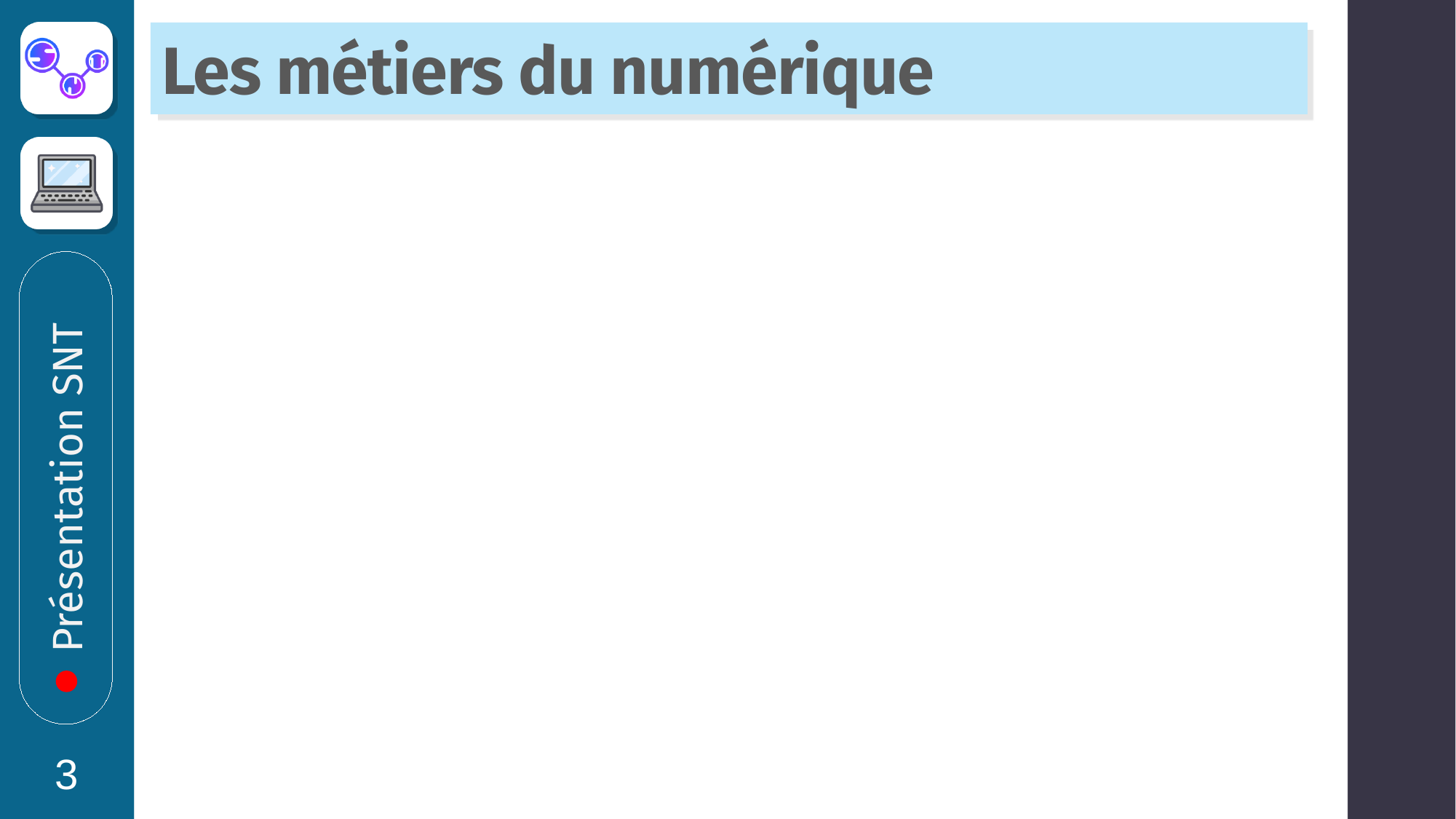

# Les métiers du numérique
Présentation SNT
3